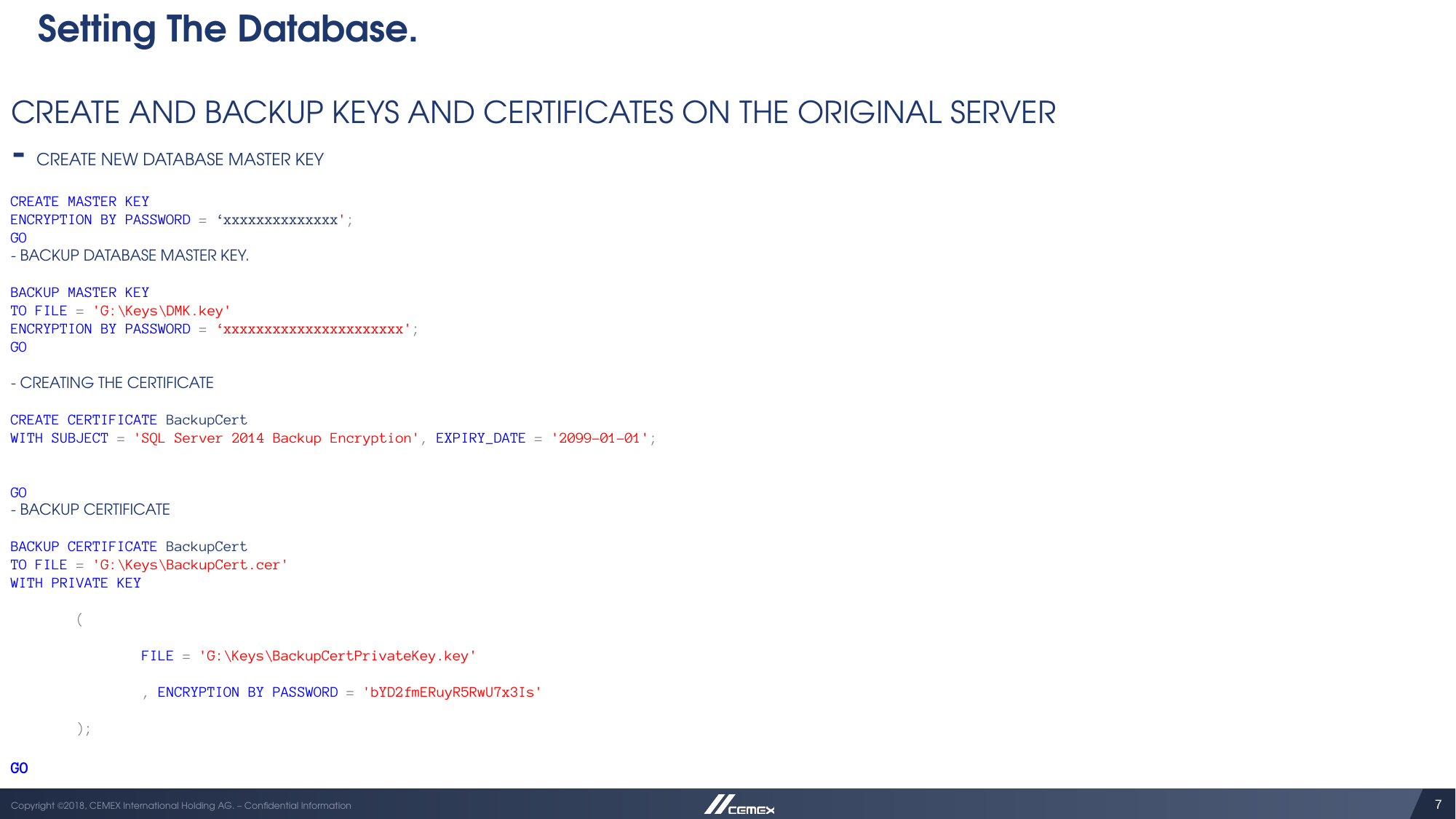

Setting The Database.

Create and backup keys and certificates on the original server
- Create new database Master Key

CREATE MASTER KEY
ENCRYPTION BY PASSWORD = ‘xxxxxxxxxxxxxx';
GO
- Backup Database Master Key.

BACKUP MASTER KEY
TO FILE = 'G:\Keys\DMK.key'
ENCRYPTION BY PASSWORD = ‘xxxxxxxxxxxxxxxxxxxxxx';
GO

- Creating the certificate

CREATE CERTIFICATE BackupCert
WITH SUBJECT = 'SQL Server 2014 Backup Encryption', EXPIRY_DATE = '2099-01-01';

GO
- Backup Certificate

BACKUP CERTIFICATE BackupCert
TO FILE = 'G:\Keys\BackupCert.cer'
WITH PRIVATE KEY

        (

                FILE = 'G:\Keys\BackupCertPrivateKey.key'

                , ENCRYPTION BY PASSWORD = 'bYD2fmERuyR5RwU7x3Is'

        );

GO